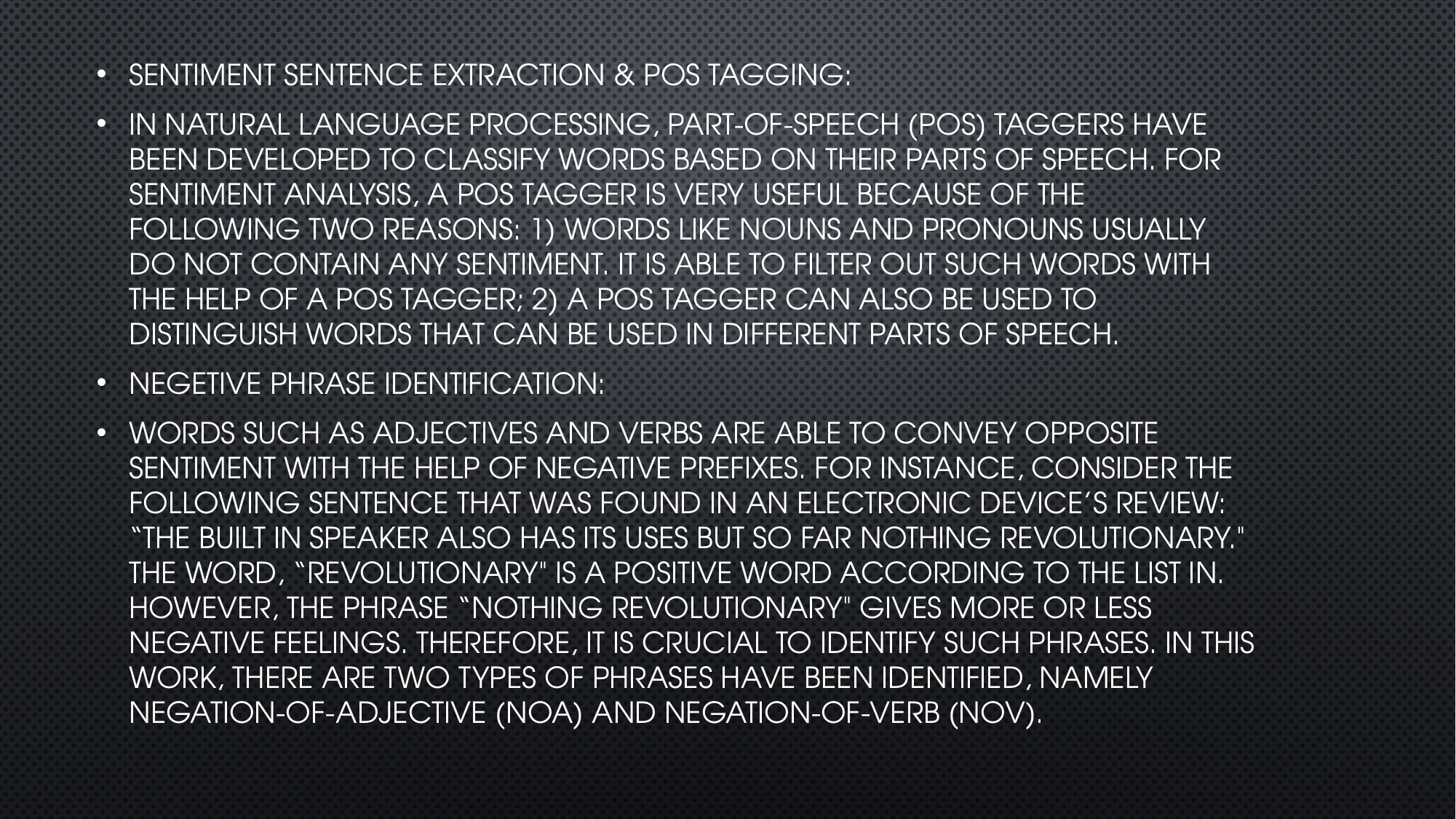

SENTIMENT SENTENCE EXTRACTION & POS TAGGING:
In natural language processing, part-of-speech (POS) taggers have been developed to classify words based on their parts of speech. For sentiment analysis, a POS tagger is very useful because of the following two reasons: 1) Words like nouns and pronouns usually do not contain any sentiment. It is able to filter out such words with the help of a POS tagger; 2) A POS tagger can also be used to distinguish words that can be used in different parts of speech.
NEGETIVE PHRASE IDENTIFICATION:
Words such as adjectives and verbs are able to convey opposite sentiment with the help of negative prefixes. For instance, consider the following sentence that was found in an electronic device’s review: “The built in speaker also has its uses but so far nothing revolutionary." The word, “revolutionary" is a positive word according to the list in. However, the phrase “nothing revolutionary" gives more or less negative feelings. Therefore, it is crucial to identify such phrases. In this work, there are two types of phrases have been identified, namely negation-of-adjective (NOA) and negation-of-verb (NOV).
#